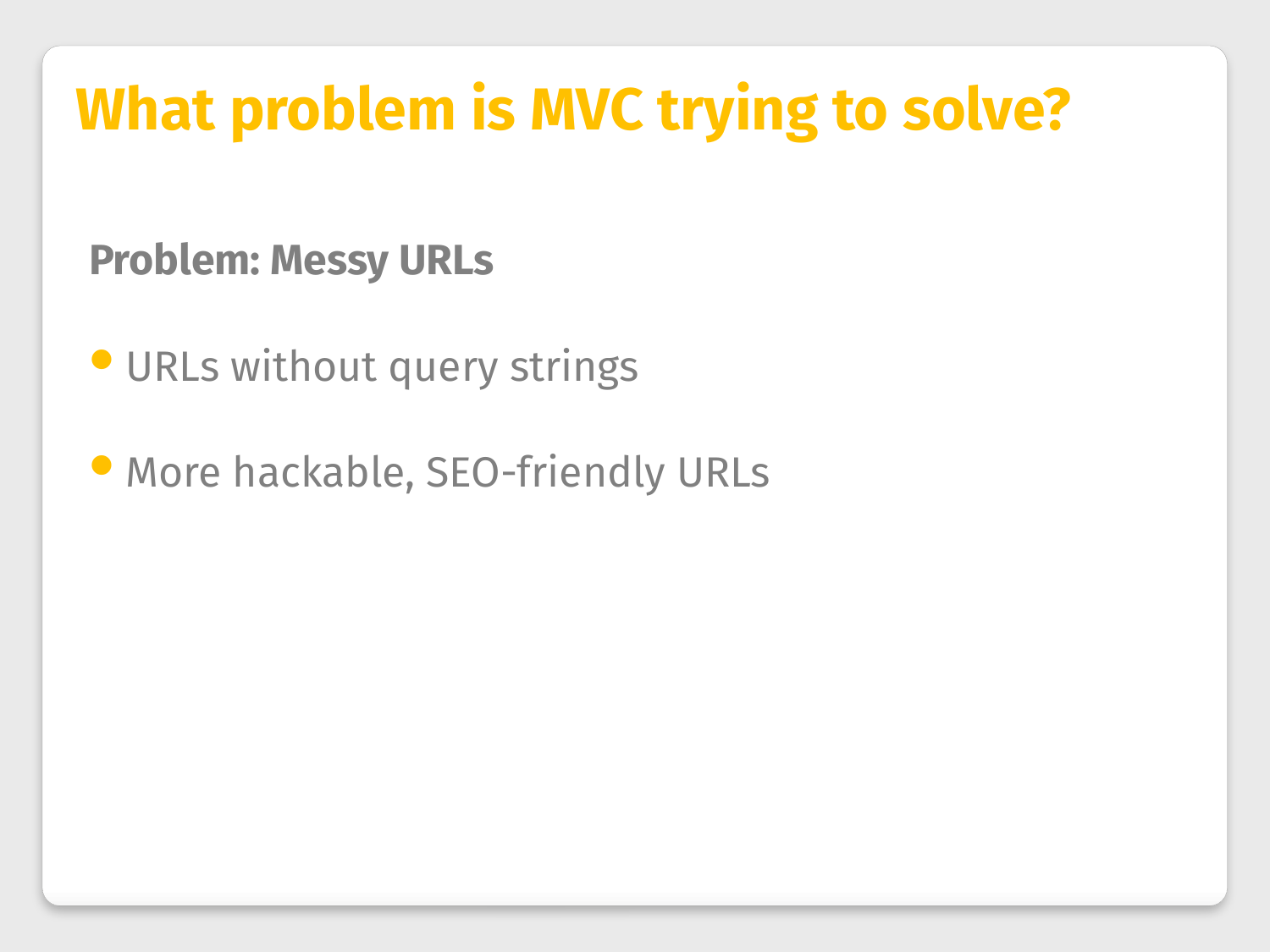

What problem is MVC trying to solve?
Problem: Messy URLs
URLs without query strings
More hackable, SEO-friendly URLs